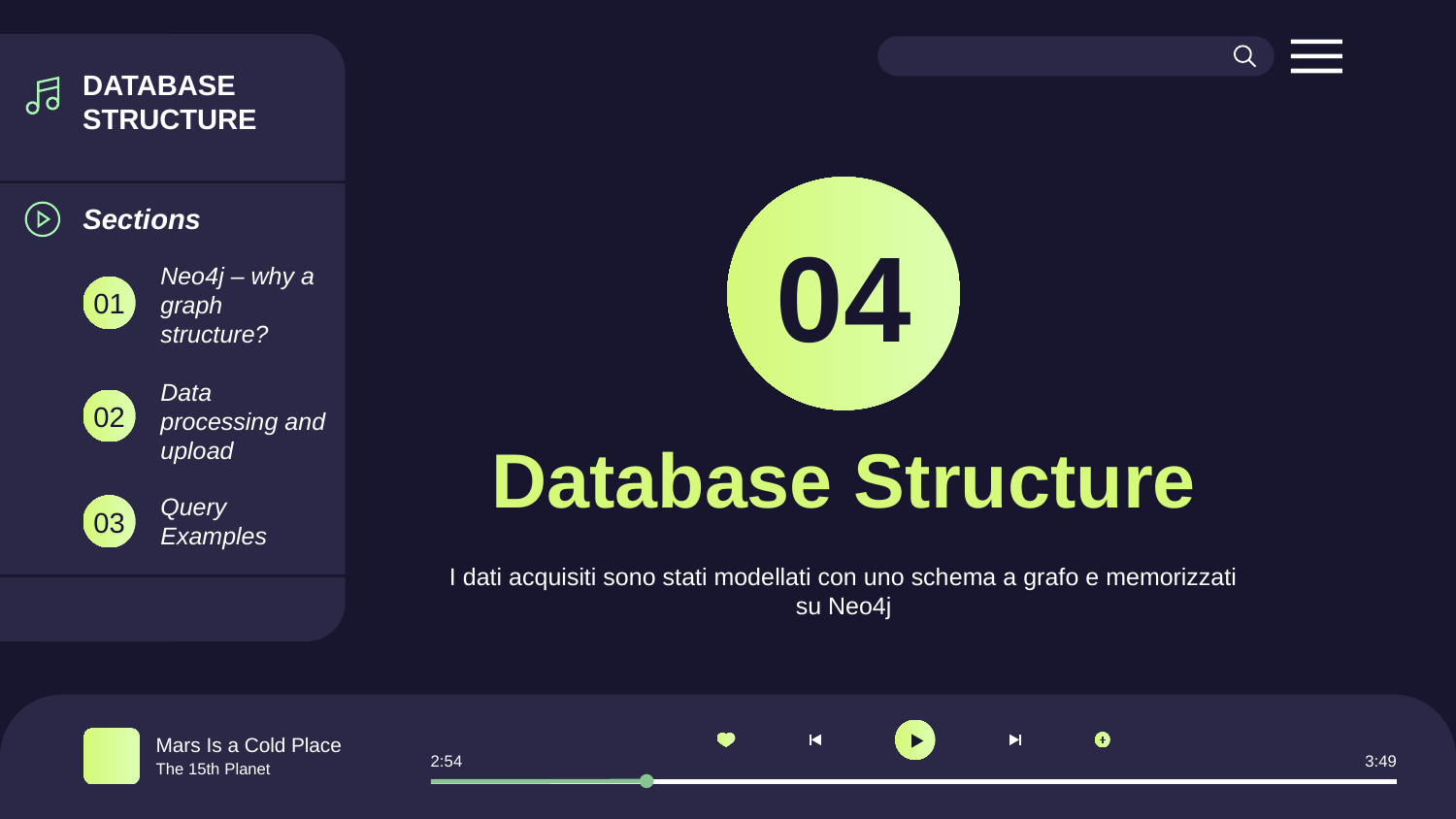

DATABASE STRUCTURE

Sections

04
Neo4j – why a graph structure?
01

Data processing and upload
02
# Database Structure
Query Examples
03
I dati acquisiti sono stati modellati con uno schema a grafo e memorizzati su Neo4j